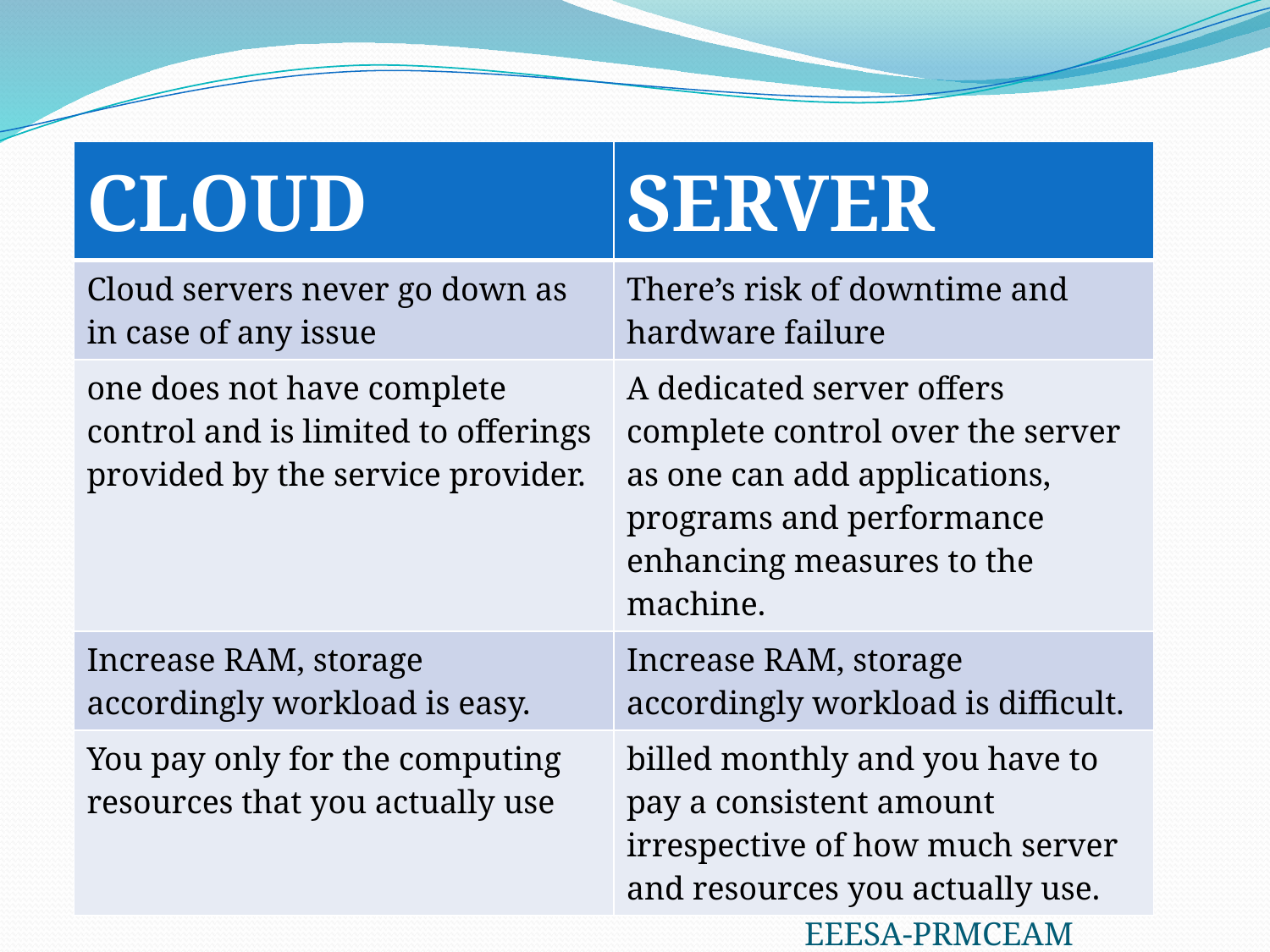

| CLOUD | SERVER |
| --- | --- |
| Cloud servers never go down as in case of any issue | There’s risk of downtime and hardware failure |
| one does not have complete control and is limited to offerings provided by the service provider. | A dedicated server offers complete control over the server as one can add applications, programs and performance enhancing measures to the machine. |
| Increase RAM, storage accordingly workload is easy. | Increase RAM, storage accordingly workload is difficult. |
| You pay only for the computing resources that you actually use | billed monthly and you have to pay a consistent amount irrespective of how much server and resources you actually use. |
EEESA-PRMCEAM